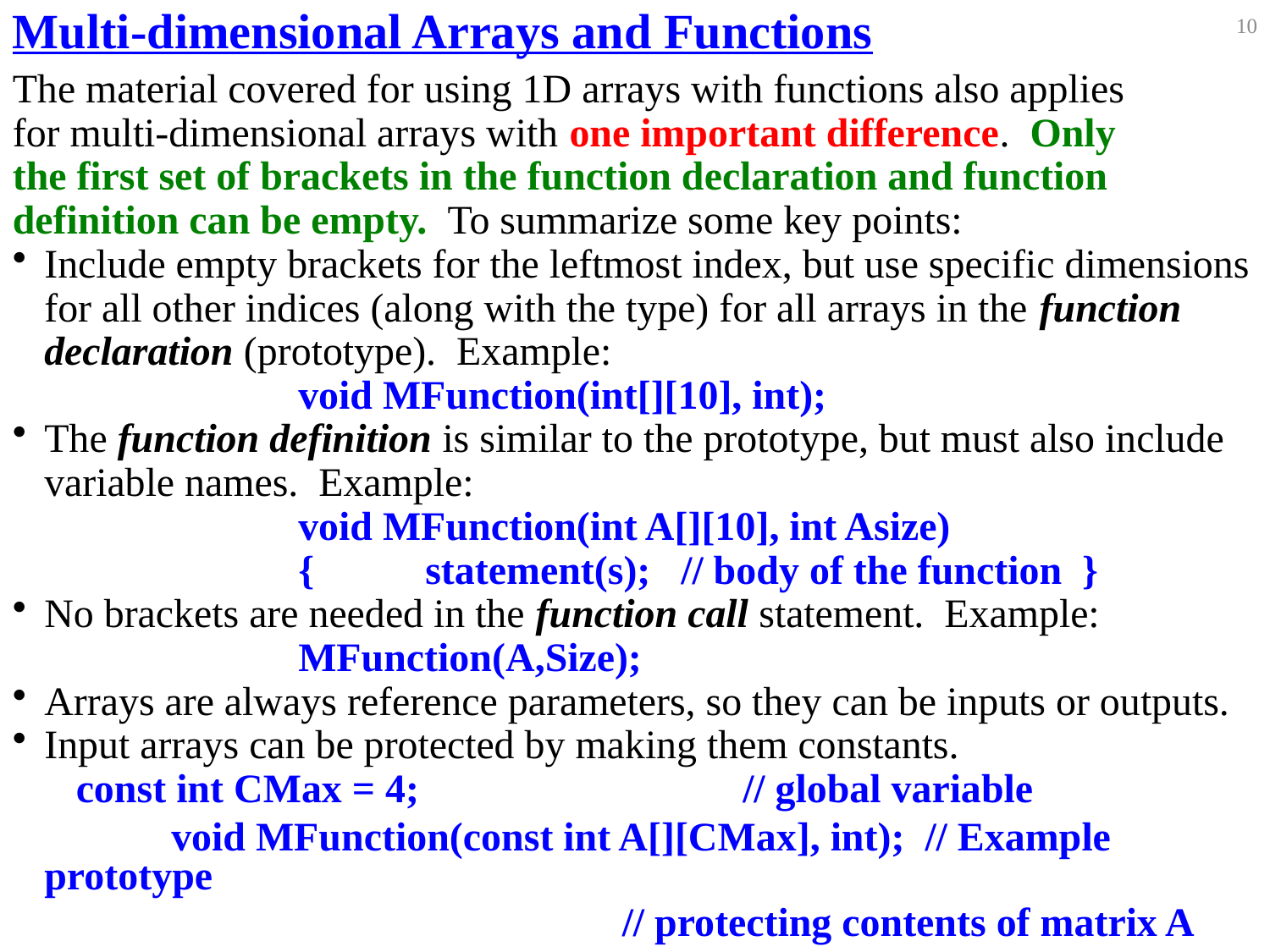

Multi-dimensional Arrays and Functions
10
The material covered for using 1D arrays with functions also applies
for multi-dimensional arrays with one important difference.  Only
the first set of brackets in the function declaration and function
definition can be empty.  To summarize some key points:
Include empty brackets for the leftmost index, but use specific dimensions for all other indices (along with the type) for all arrays in the function declaration (prototype).  Example:
			void MFunction(int[][10], int);
The function definition is similar to the prototype, but must also include variable names.  Example:
			void MFunction(int A[][10], int Asize)
			{	statement(s);   // body of the function  }
No brackets are needed in the function call statement.  Example:
			MFunction(A,Size);
Arrays are always reference parameters, so they can be inputs or outputs.
Input arrays can be protected by making them constants.
const int CMax = 4;			// global variable
		void MFunction(const int A[][CMax], int);  // Example prototype
                                                            // protecting contents of matrix A